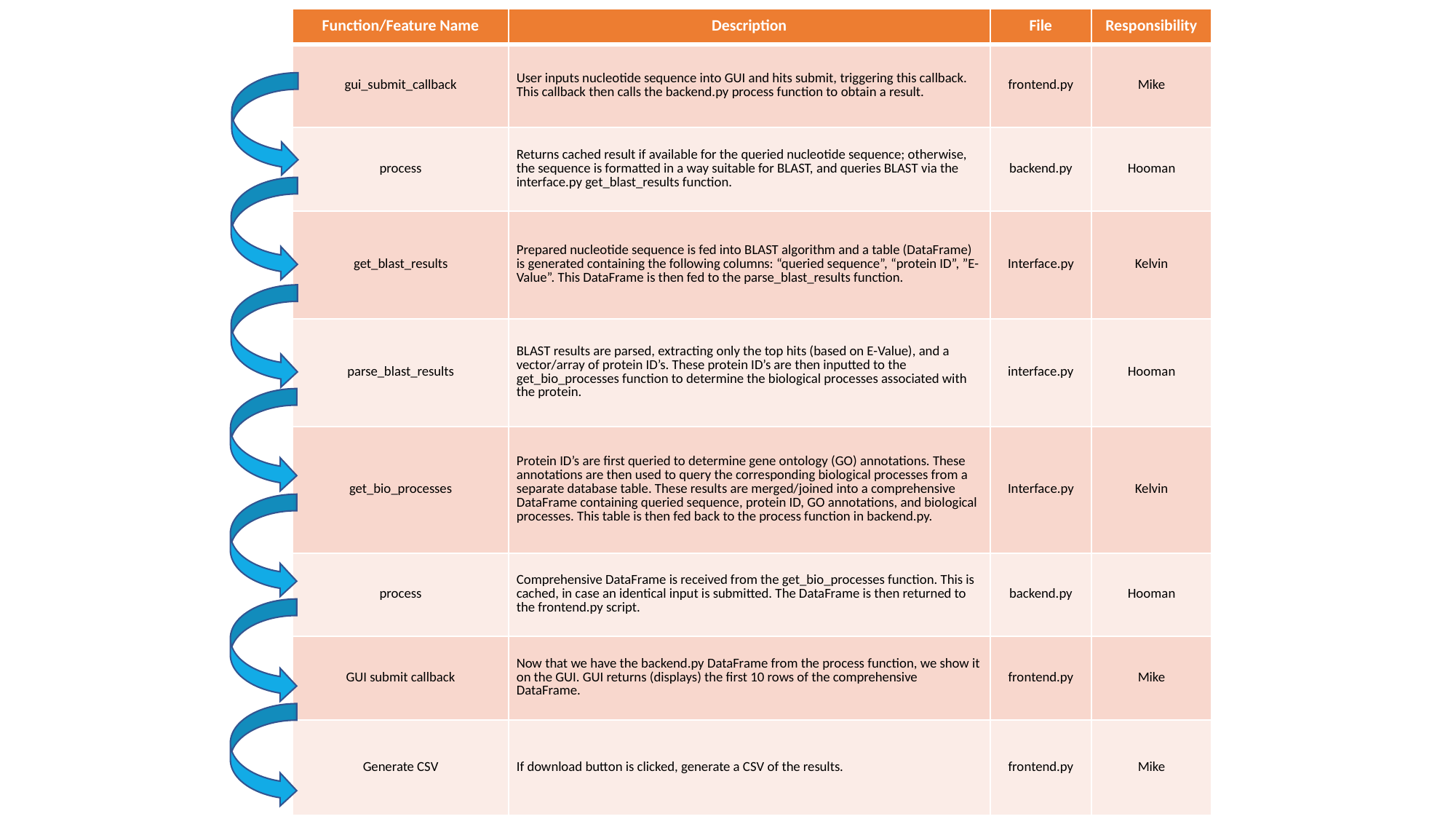

| Function/Feature Name | Description | File | Responsibility |
| --- | --- | --- | --- |
| gui\_submit\_callback | User inputs nucleotide sequence into GUI and hits submit, triggering this callback.  This callback then calls the backend.py process function to obtain a result. | frontend.py | Mike |
| process | Returns cached result if available for the queried nucleotide sequence; otherwise, the sequence is formatted in a way suitable for BLAST, and queries BLAST via the interface.py get\_blast\_results function. | backend.py | Hooman |
| get\_blast\_results | Prepared nucleotide sequence is fed into BLAST algorithm and a table (DataFrame) is generated containing the following columns: “queried sequence”, “protein ID”, ”E-Value”. This DataFrame is then fed to the parse\_blast\_results function. | Interface.py | Kelvin |
| parse\_blast\_results | BLAST results are parsed, extracting only the top hits (based on E-Value), and a vector/array of protein ID’s. These protein ID’s are then inputted to the get\_bio\_processes function to determine the biological processes associated with the protein. | interface.py | Hooman |
| get\_bio\_processes | Protein ID’s are first queried to determine gene ontology (GO) annotations. These annotations are then used to query the corresponding biological processes from a separate database table. These results are merged/joined into a comprehensive DataFrame containing queried sequence, protein ID, GO annotations, and biological processes. This table is then fed back to the process function in backend.py. | Interface.py | Kelvin |
| process | Comprehensive DataFrame is received from the get\_bio\_processes function. This is cached, in case an identical input is submitted. The DataFrame is then returned to the frontend.py script. | backend.py | Hooman |
| GUI submit callback | Now that we have the backend.py DataFrame from the process function, we show it on the GUI. GUI returns (displays) the first 10 rows of the comprehensive DataFrame. | frontend.py | Mike |
| Generate CSV | If download button is clicked, generate a CSV of the results. | frontend.py | Mike |